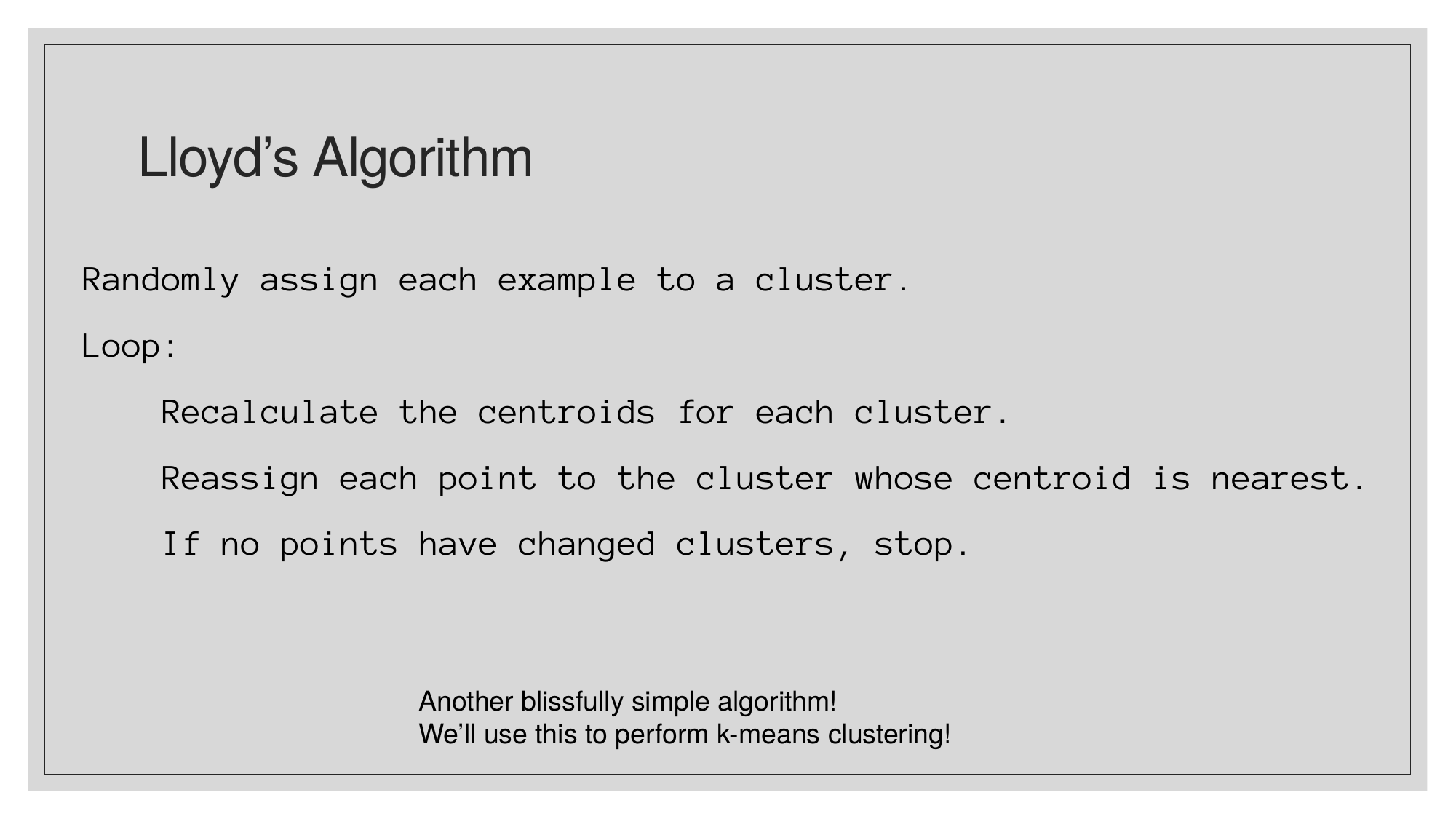

# Lloyd’s Algorithm
Randomly assign each example to a cluster.
Loop:
    Recalculate the centroids for each cluster.
    Reassign each point to the cluster whose centroid is nearest.
    If no points have changed clusters, stop.
Another blissfully simple algorithm!
We’ll use this to perform k-means clustering!